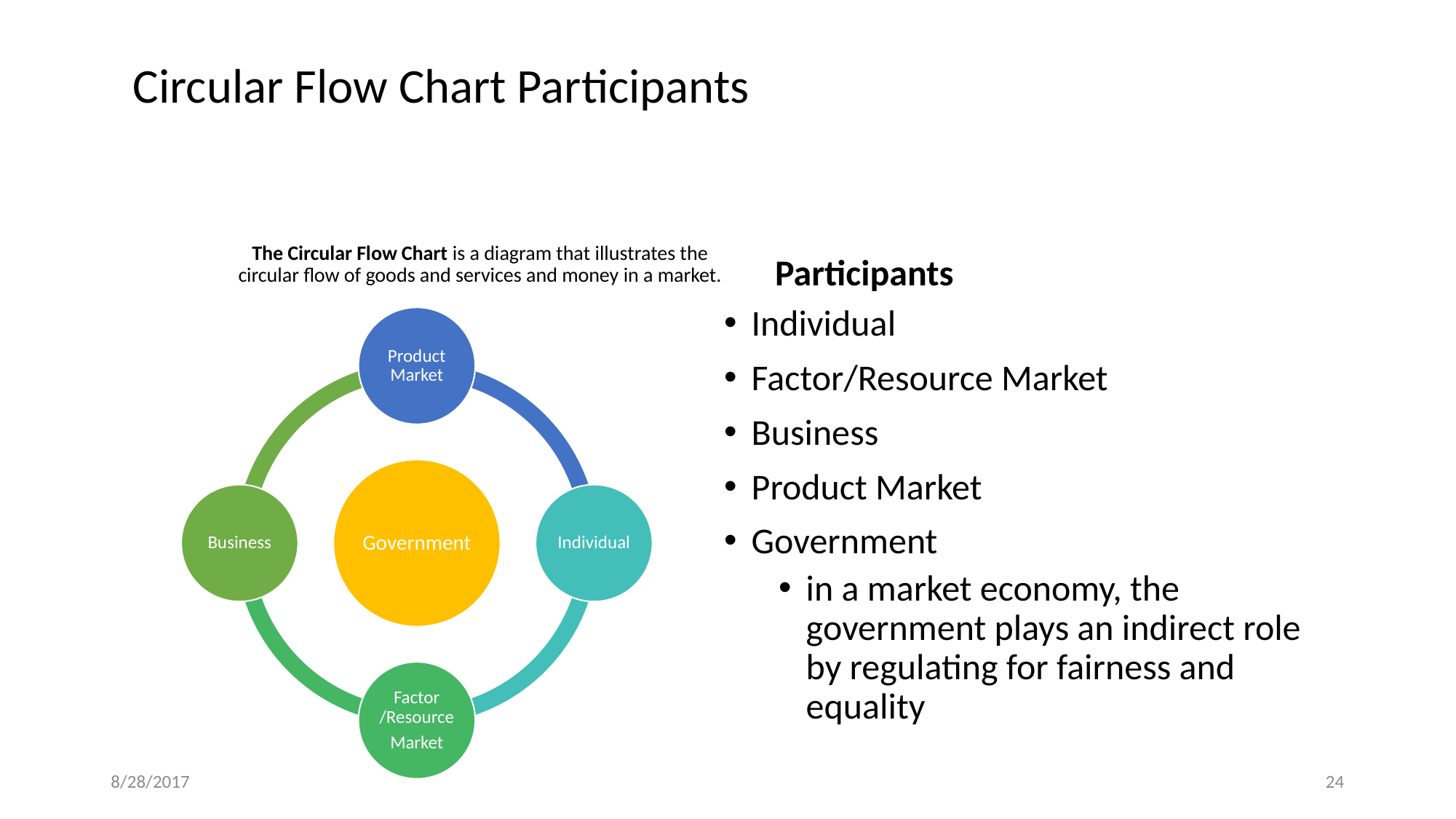

# Circular Flow Chart Participants
Participants
The Circular Flow Chart is a diagram that illustrates the circular flow of goods and services and money in a market.
Individual
Factor/Resource Market
Business
Product Market
Government
in a market economy, the government plays an indirect role by regulating for fairness and equality
Government
Product Market
Individual
Factor /Resource
Market
Business
8/28/2017
24